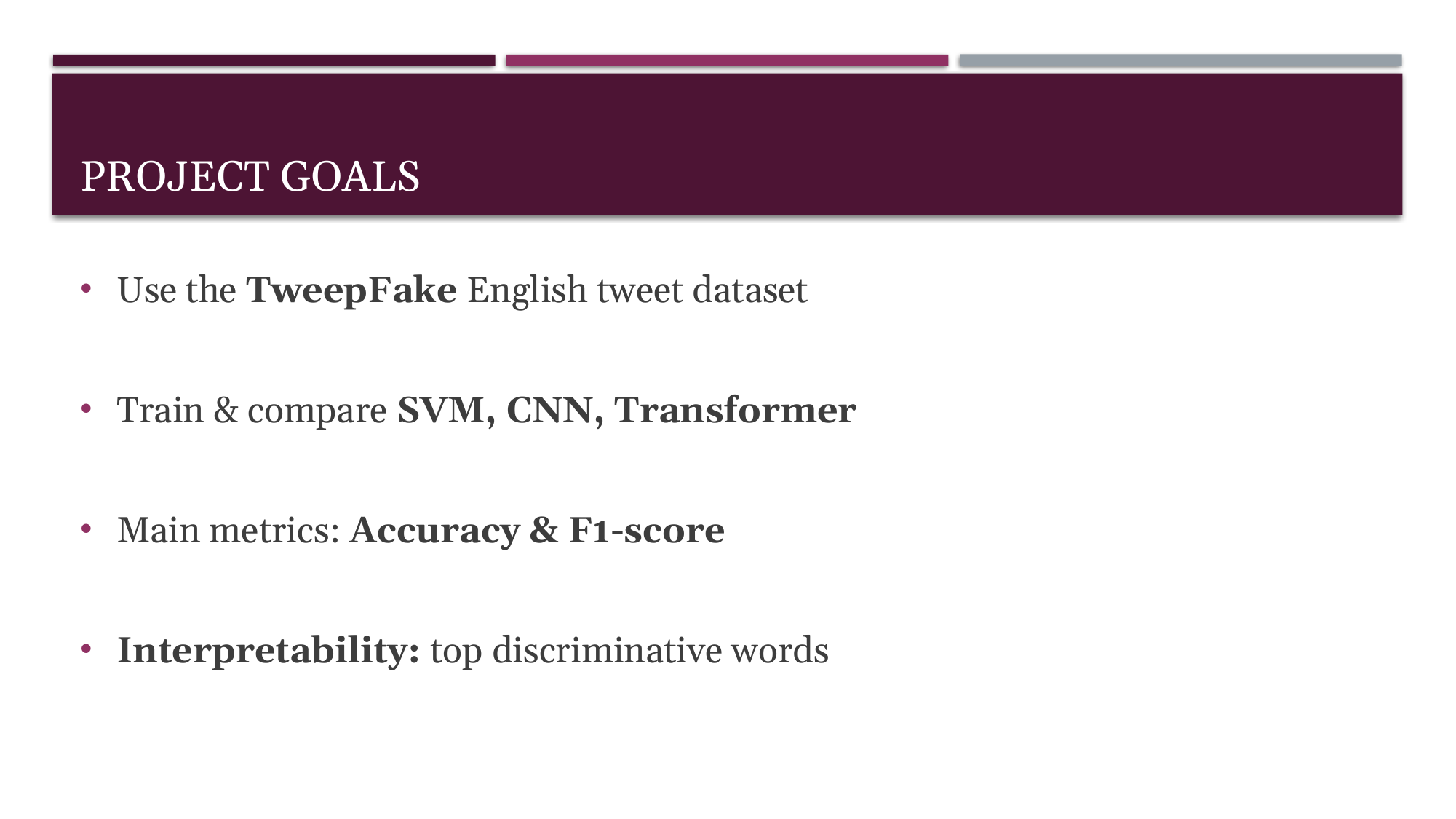

# Project goals
Use the TweepFake English tweet dataset

Train & compare SVM, CNN, Transformer

Main metrics: Accuracy & F1-score

Interpretability: top discriminative words